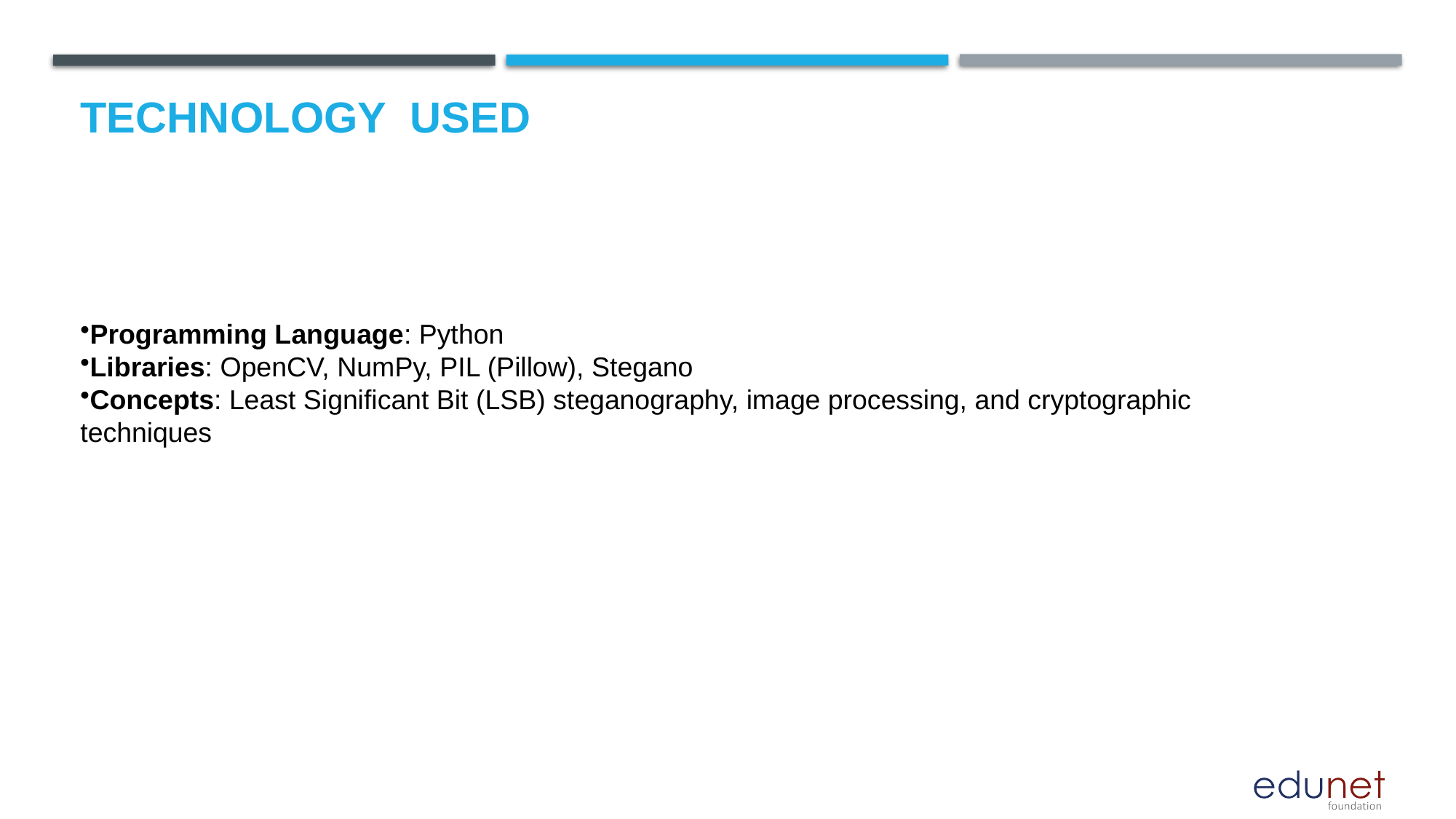

# Technology  used
Programming Language: Python
Libraries: OpenCV, NumPy, PIL (Pillow), Stegano
Concepts: Least Significant Bit (LSB) steganography, image processing, and cryptographic techniques